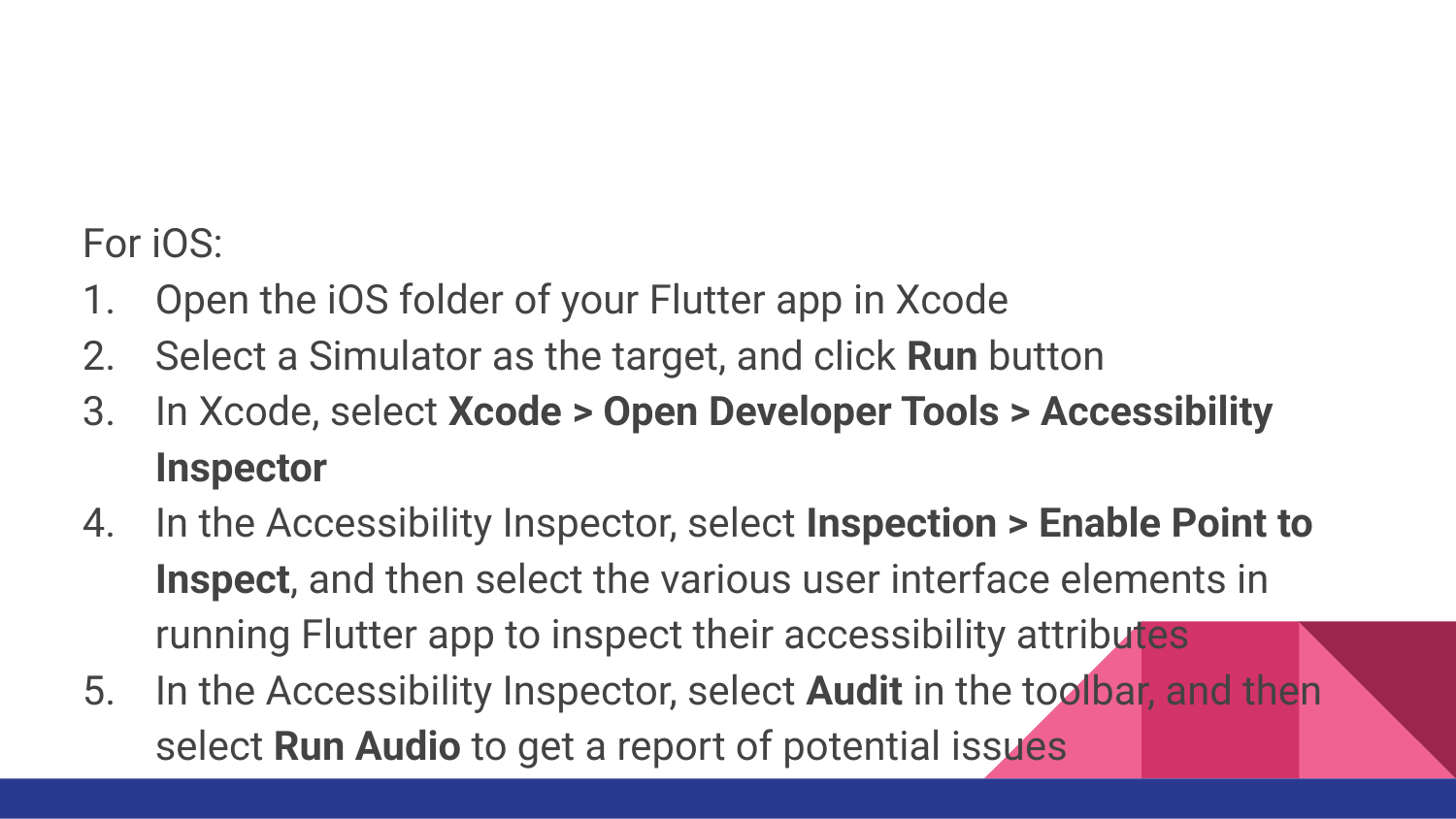

#
For iOS:
Open the iOS folder of your Flutter app in Xcode
Select a Simulator as the target, and click Run button
In Xcode, select Xcode > Open Developer Tools > Accessibility Inspector
In the Accessibility Inspector, select Inspection > Enable Point to Inspect, and then select the various user interface elements in running Flutter app to inspect their accessibility attributes
In the Accessibility Inspector, select Audit in the toolbar, and then select Run Audio to get a report of potential issues